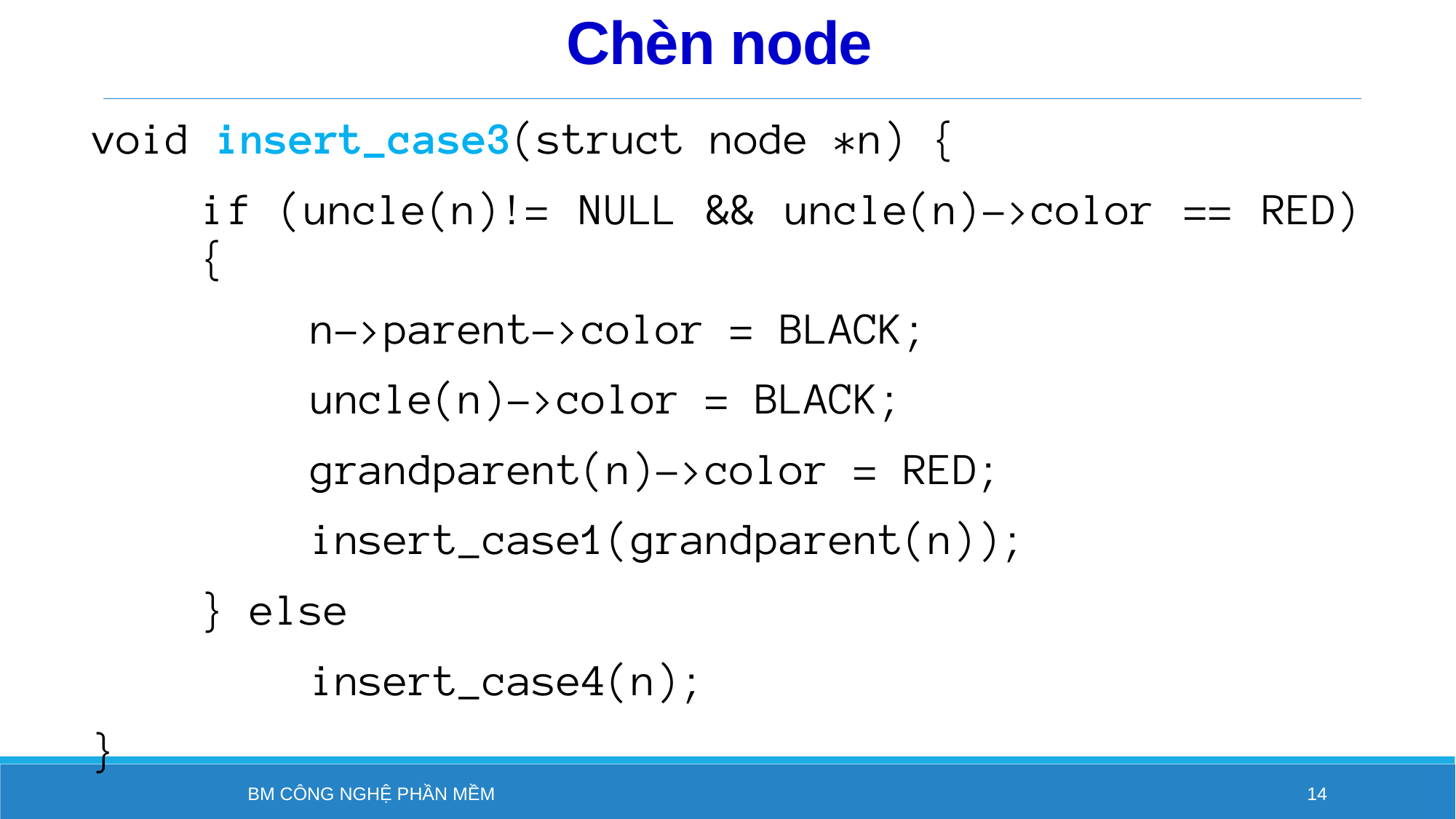

# Chèn node
void insert_case3(struct node *n) {
	if (uncle(n)!= NULL && uncle(n)->color == RED)  	{
 		n->parent->color = BLACK;
 		uncle(n)->color = BLACK;
 		grandparent(n)->color = RED;
 		insert_case1(grandparent(n));
 	} else
		insert_case4(n);
}

BM Công nghệ phần mềm
14